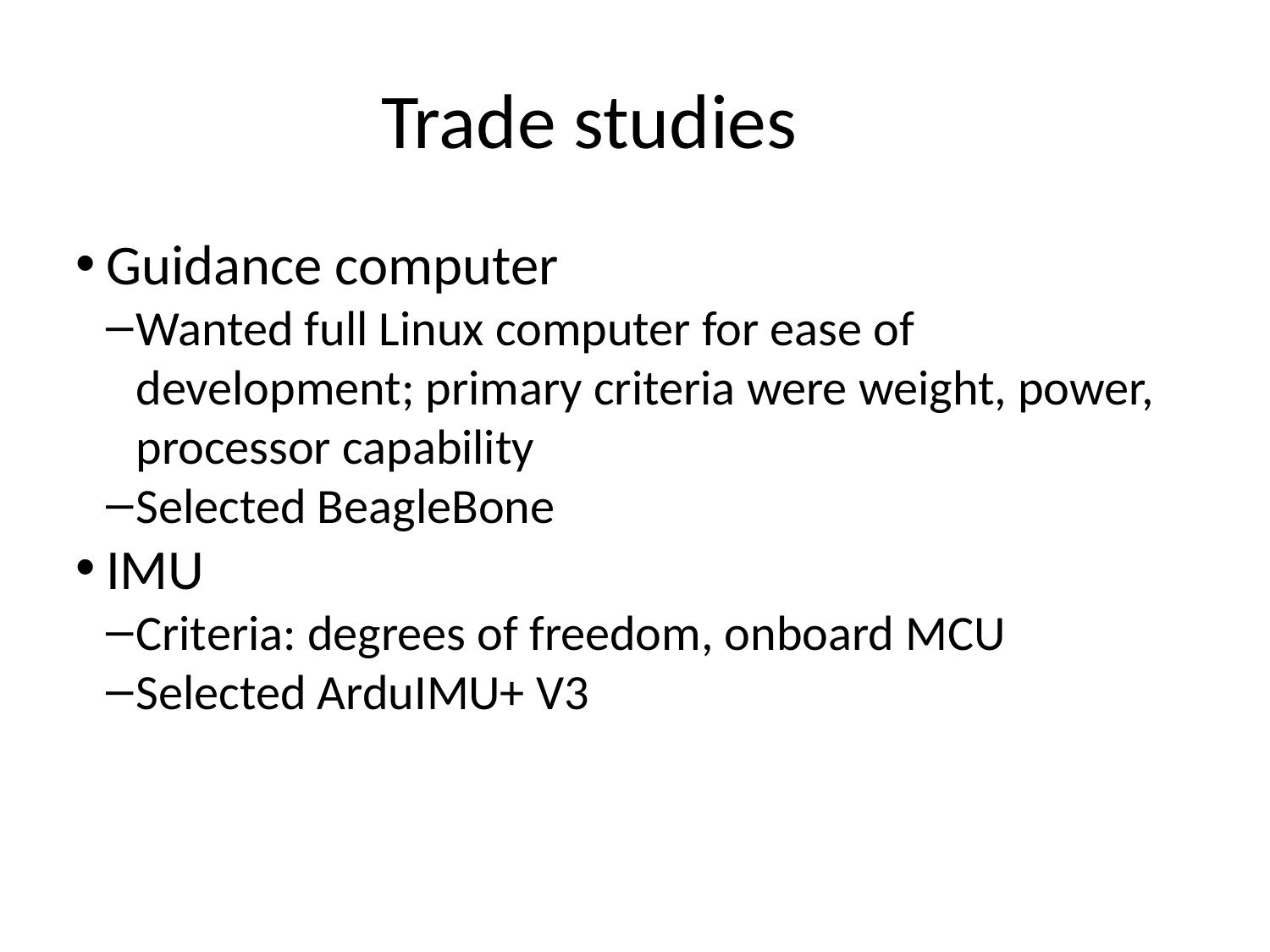

Trade studies
Guidance computer
Wanted full Linux computer for ease of development; primary criteria were weight, power, processor capability
Selected BeagleBone
IMU
Criteria: degrees of freedom, onboard MCU
Selected ArduIMU+ V3